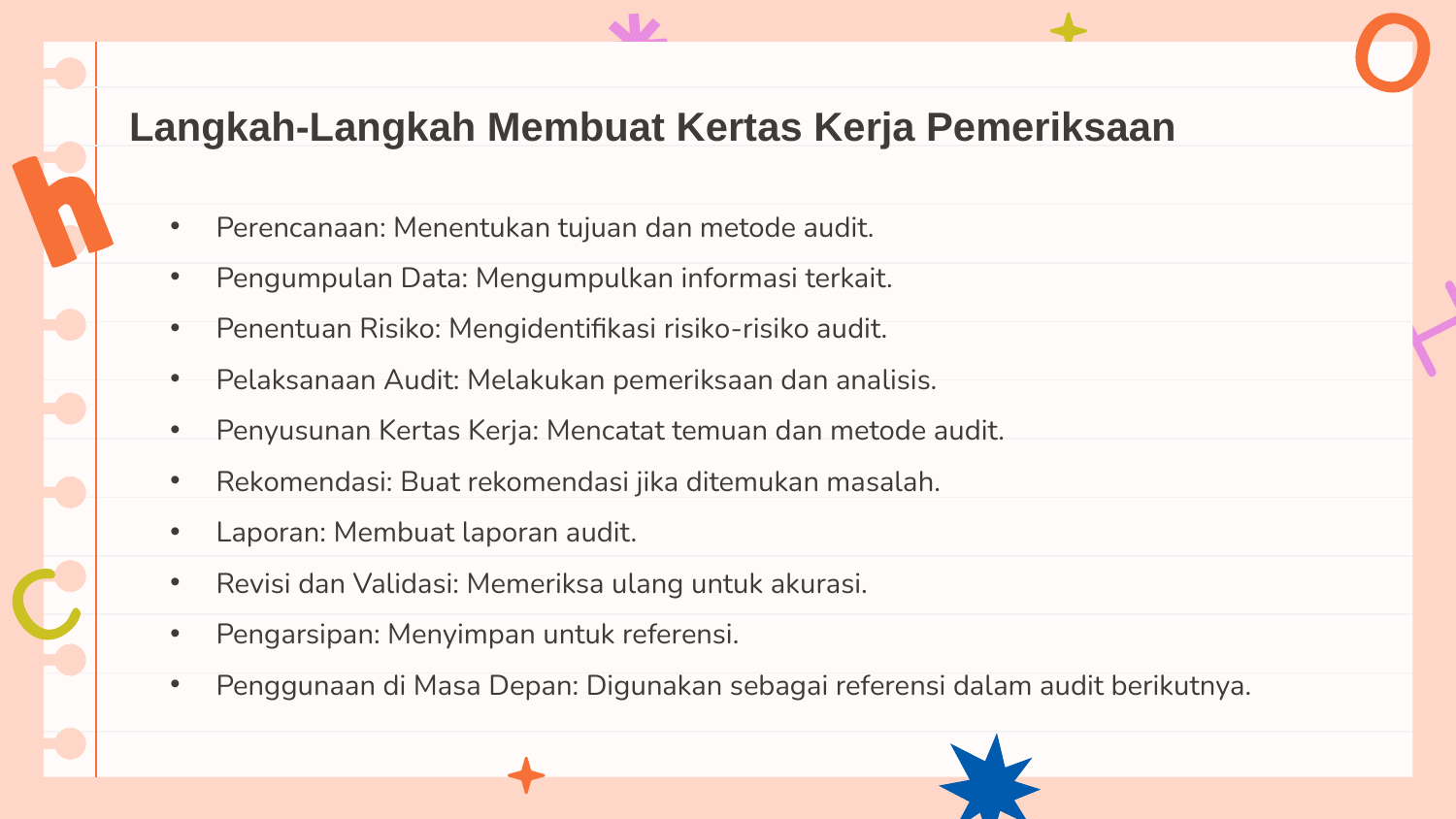

# Langkah-Langkah Membuat Kertas Kerja Pemeriksaan
Perencanaan: Menentukan tujuan dan metode audit.
Pengumpulan Data: Mengumpulkan informasi terkait.
Penentuan Risiko: Mengidentifikasi risiko-risiko audit.
Pelaksanaan Audit: Melakukan pemeriksaan dan analisis.
Penyusunan Kertas Kerja: Mencatat temuan dan metode audit.
Rekomendasi: Buat rekomendasi jika ditemukan masalah.
Laporan: Membuat laporan audit.
Revisi dan Validasi: Memeriksa ulang untuk akurasi.
Pengarsipan: Menyimpan untuk referensi.
Penggunaan di Masa Depan: Digunakan sebagai referensi dalam audit berikutnya.